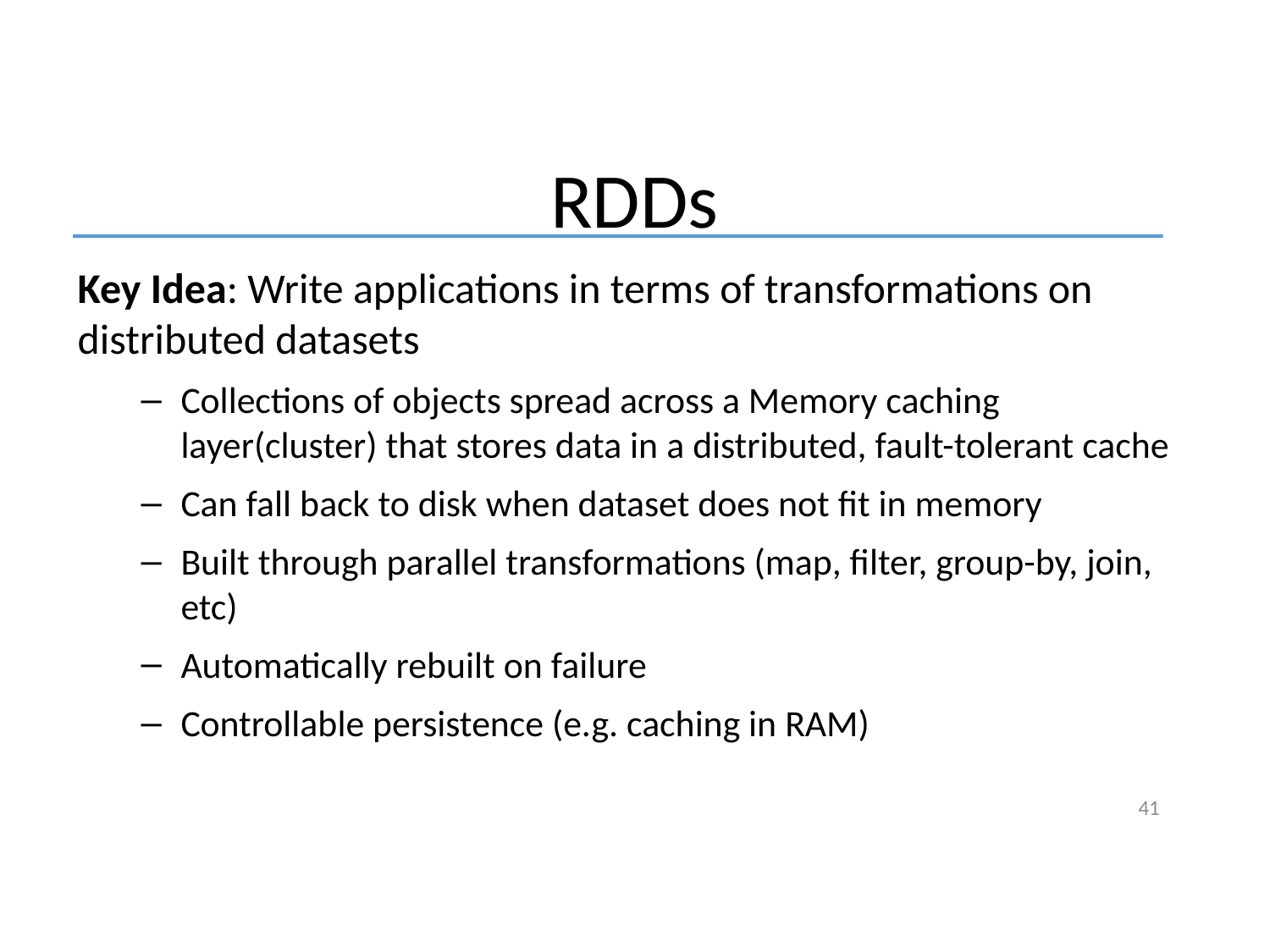

# RDDs

Key Idea: Write applications in terms of transformations on distributed datasets
Collections of objects spread across a Memory caching layer(cluster) that stores data in a distributed, fault-tolerant cache
Can fall back to disk when dataset does not fit in memory
Built through parallel transformations (map, filter, group-by, join, etc)
Automatically rebuilt on failure
Controllable persistence (e.g. caching in RAM)
41